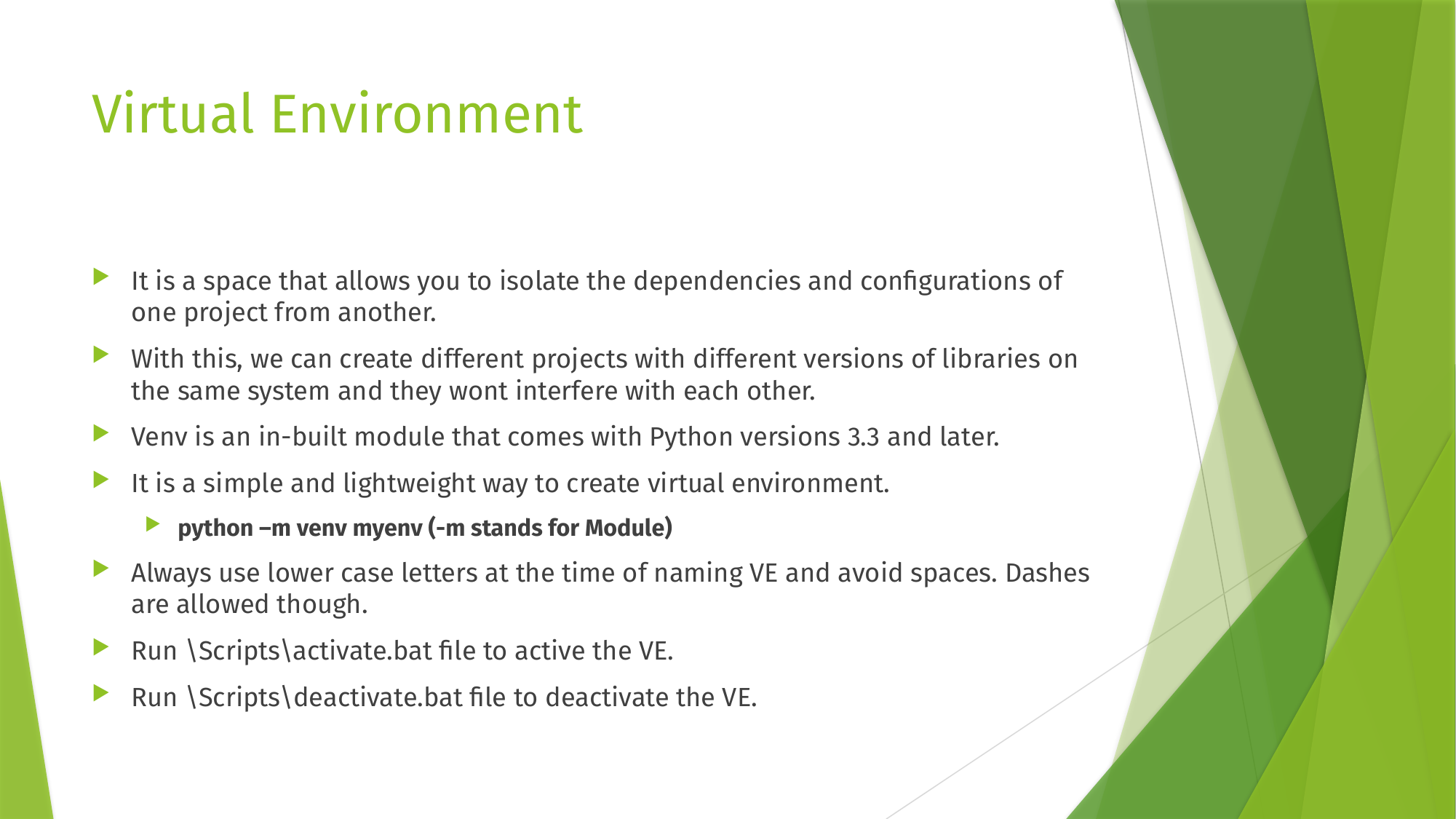

# Virtual Environment
It is a space that allows you to isolate the dependencies and configurations of one project from another.
With this, we can create different projects with different versions of libraries on the same system and they wont interfere with each other.
Venv is an in-built module that comes with Python versions 3.3 and later.
It is a simple and lightweight way to create virtual environment.
python –m venv myenv (-m stands for Module)
Always use lower case letters at the time of naming VE and avoid spaces. Dashes are allowed though.
Run \Scripts\activate.bat file to active the VE.
Run \Scripts\deactivate.bat file to deactivate the VE.